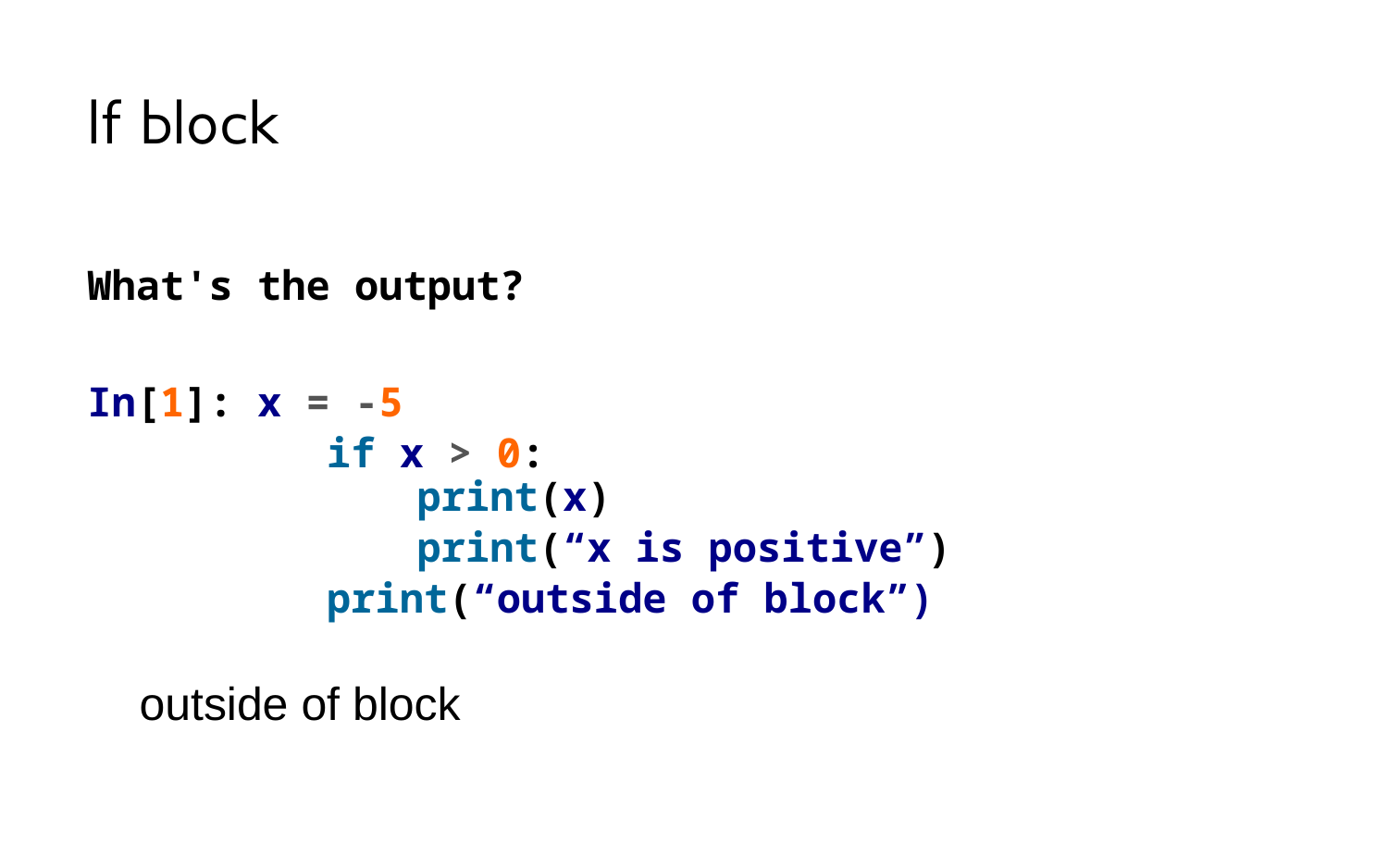

# If block

What's the output?

In[1]: x = -5
	  if x > 0:
	 	print(x)
		print(“x is positive”)
	  print(“outside of block”)

outside of block